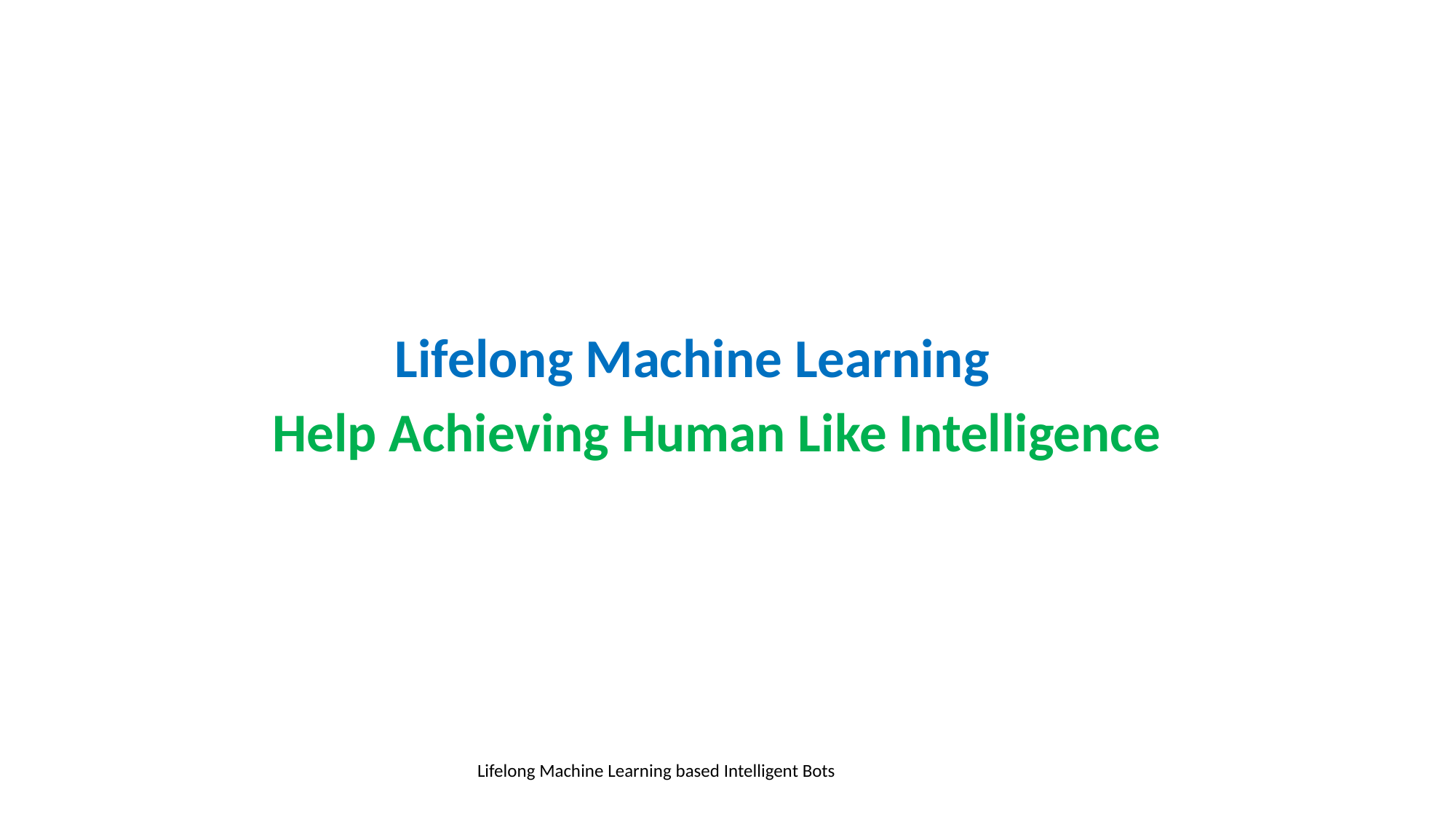

#

              Lifelong Machine Learning
 Help Achieving Human Like Intelligence

Lifelong Machine Learning based Intelligent Bots
33